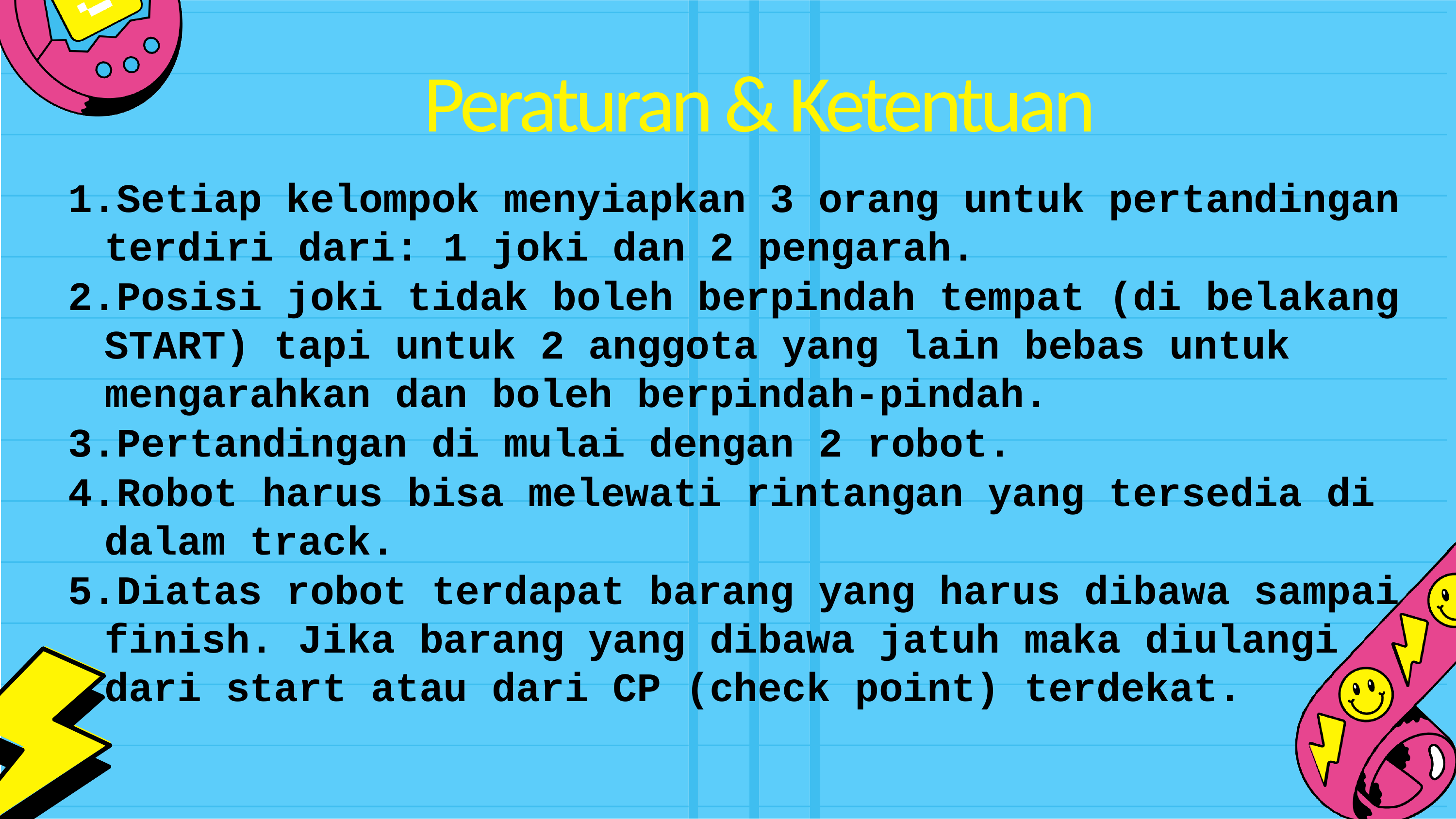

Peraturan & Ketentuan

Setiap kelompok menyiapkan 3 orang untuk pertandingan terdiri dari: 1 joki dan 2 pengarah.
Posisi joki tidak boleh berpindah tempat (di belakang START) tapi untuk 2 anggota yang lain bebas untuk mengarahkan dan boleh berpindah-pindah.
Pertandingan di mulai dengan 2 robot.
Robot harus bisa melewati rintangan yang tersedia di dalam track.
Diatas robot terdapat barang yang harus dibawa sampai finish. Jika barang yang dibawa jatuh maka diulangi dari start atau dari CP (check point) terdekat.